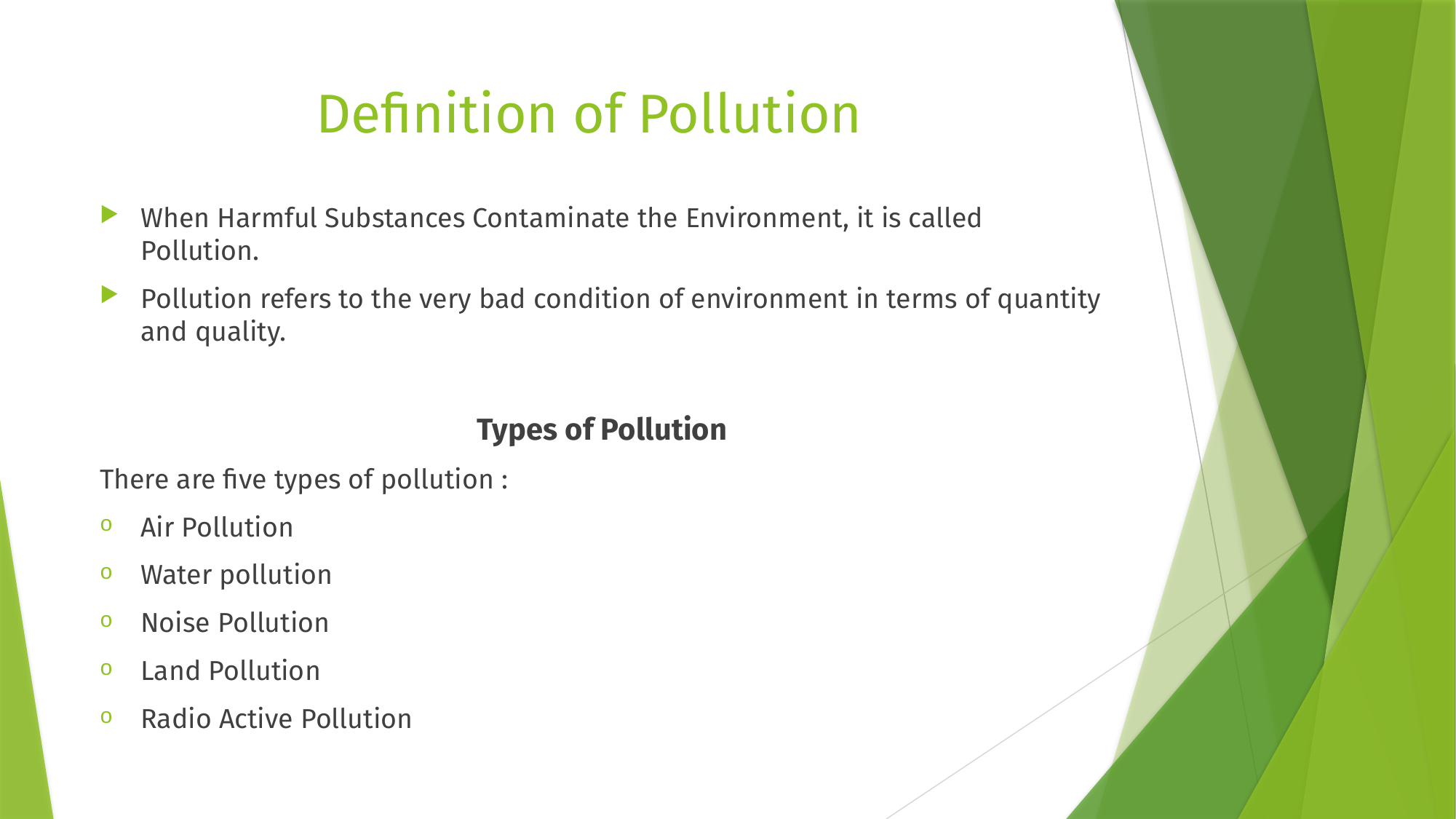

# Definition of Pollution
When Harmful Substances Contaminate the Environment, it is called Pollution.
Pollution refers to the very bad condition of environment in terms of quantity and quality.

Types of Pollution
There are five types of pollution :
Air Pollution
Water pollution
Noise Pollution
Land Pollution
Radio Active Pollution